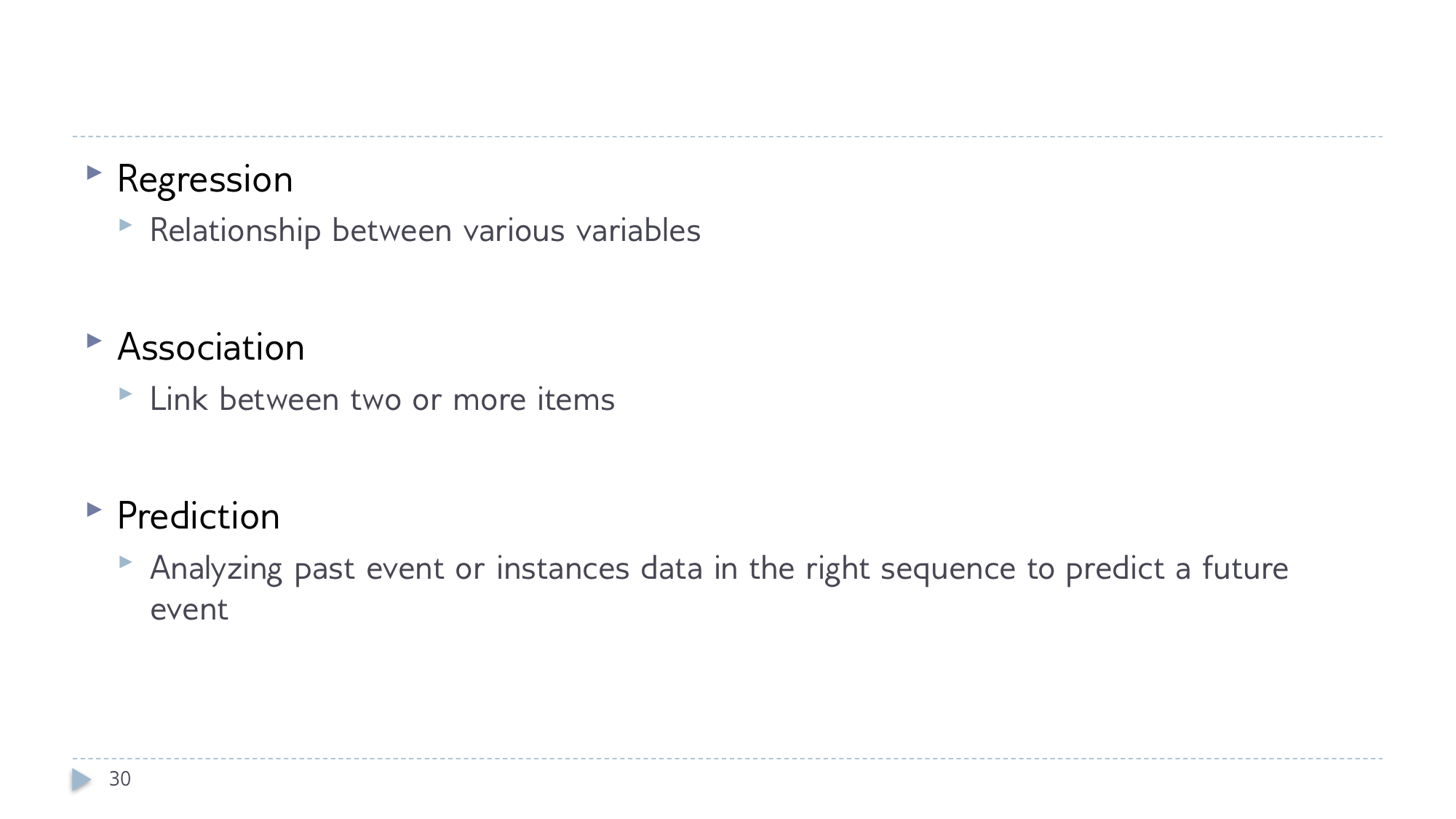

#
Regression
Relationship between various variables

Association
Link between two or more items

Prediction
Analyzing past event or instances data in the right sequence to predict a future event

30